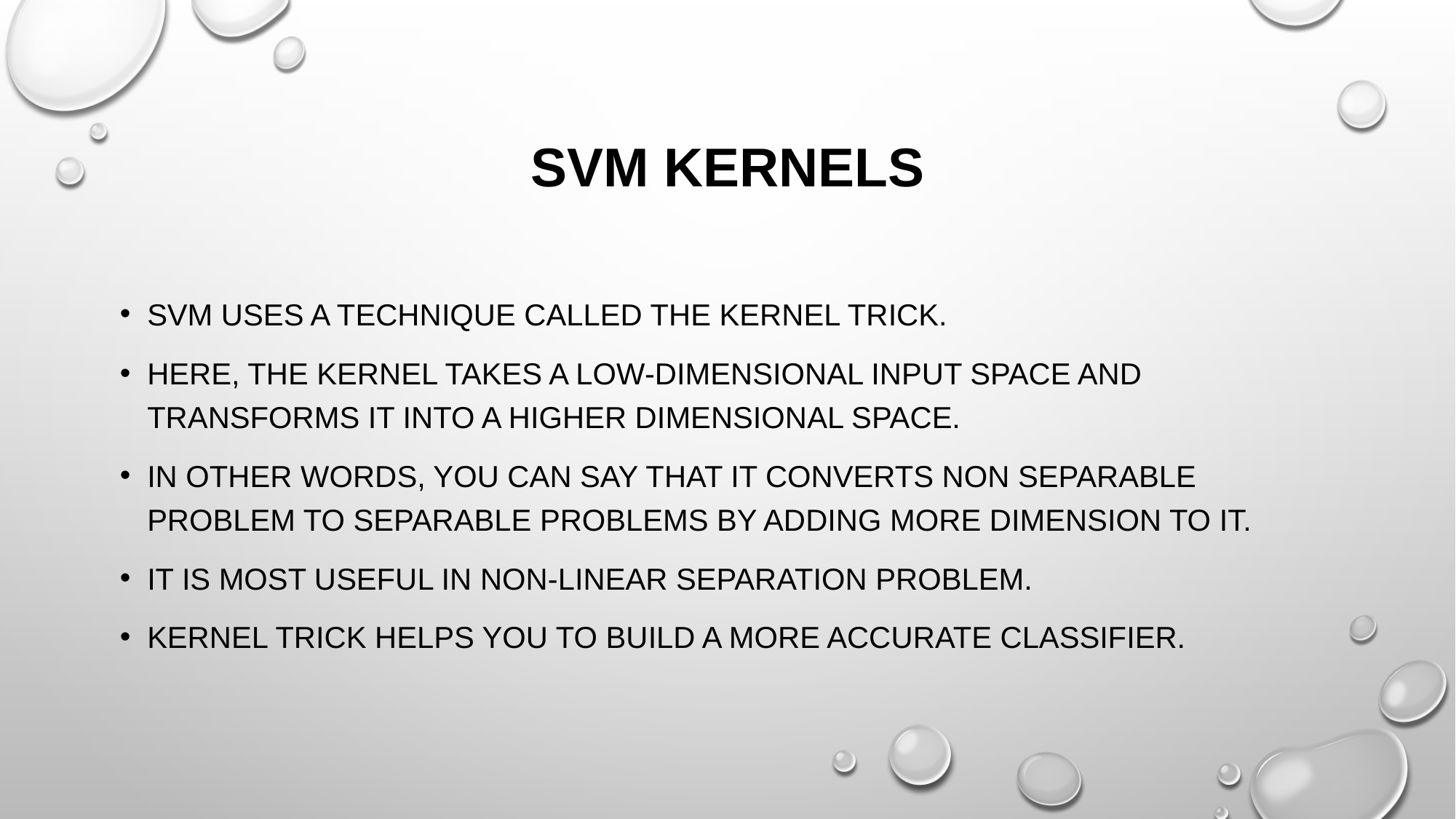

# SVM Kernels
SVM uses a technique called the kernel trick.
Here, the kernel takes a low-dimensional input space and transforms it into a higher dimensional space.
In other words, you can say that it converts non separable problem to separable problems by adding more dimension to it.
It is most useful in non-linear separation problem.
Kernel trick helps you to build a more accurate classifier.